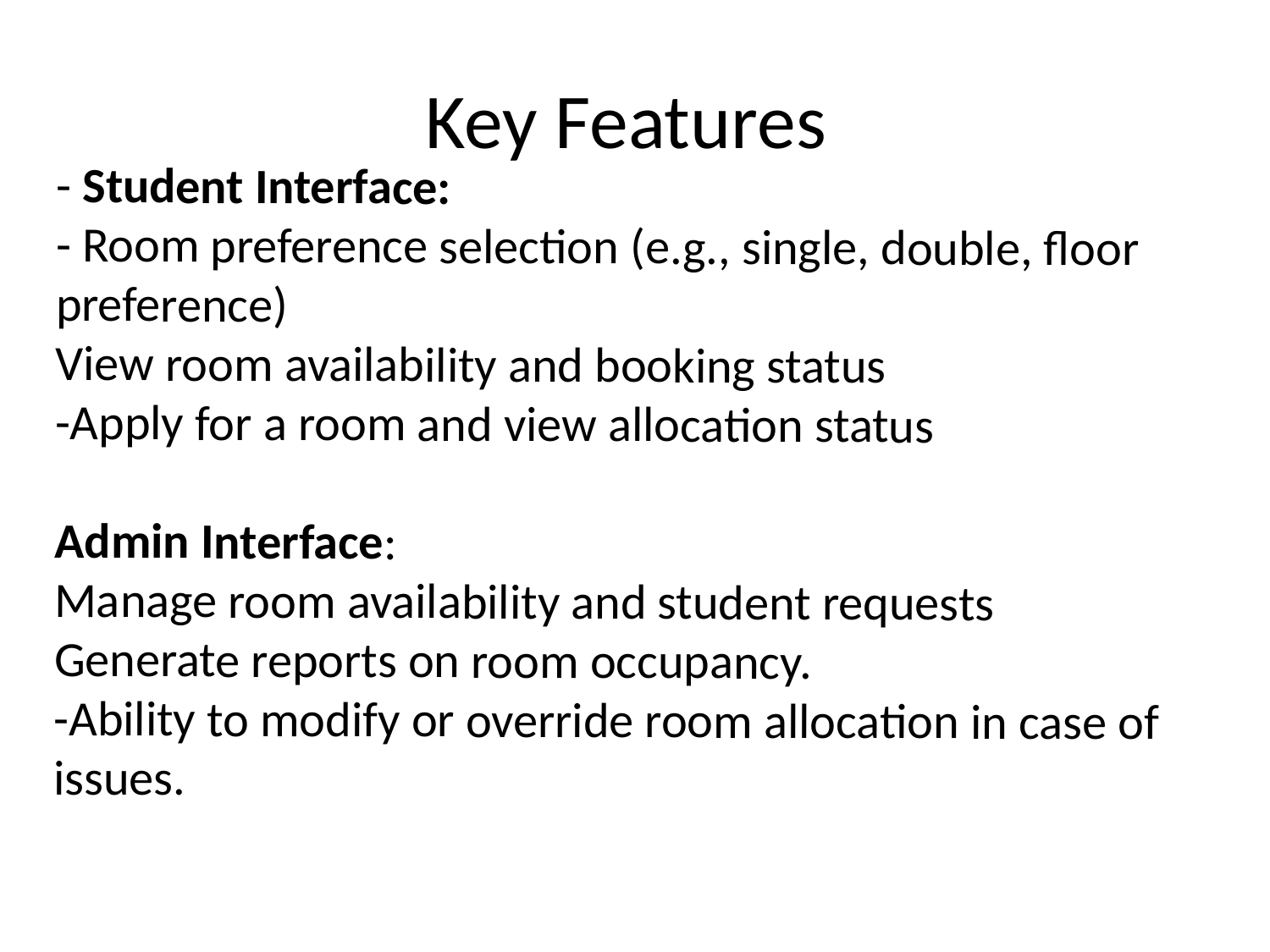

# Key Features
- Student Interface:
- Room preference selection (e.g., single, double, floor preference)
View room availability and booking status
-Apply for a room and view allocation status

Admin Interface:
Manage room availability and student requests
Generate reports on room occupancy.
-Ability to modify or override room allocation in case of issues.